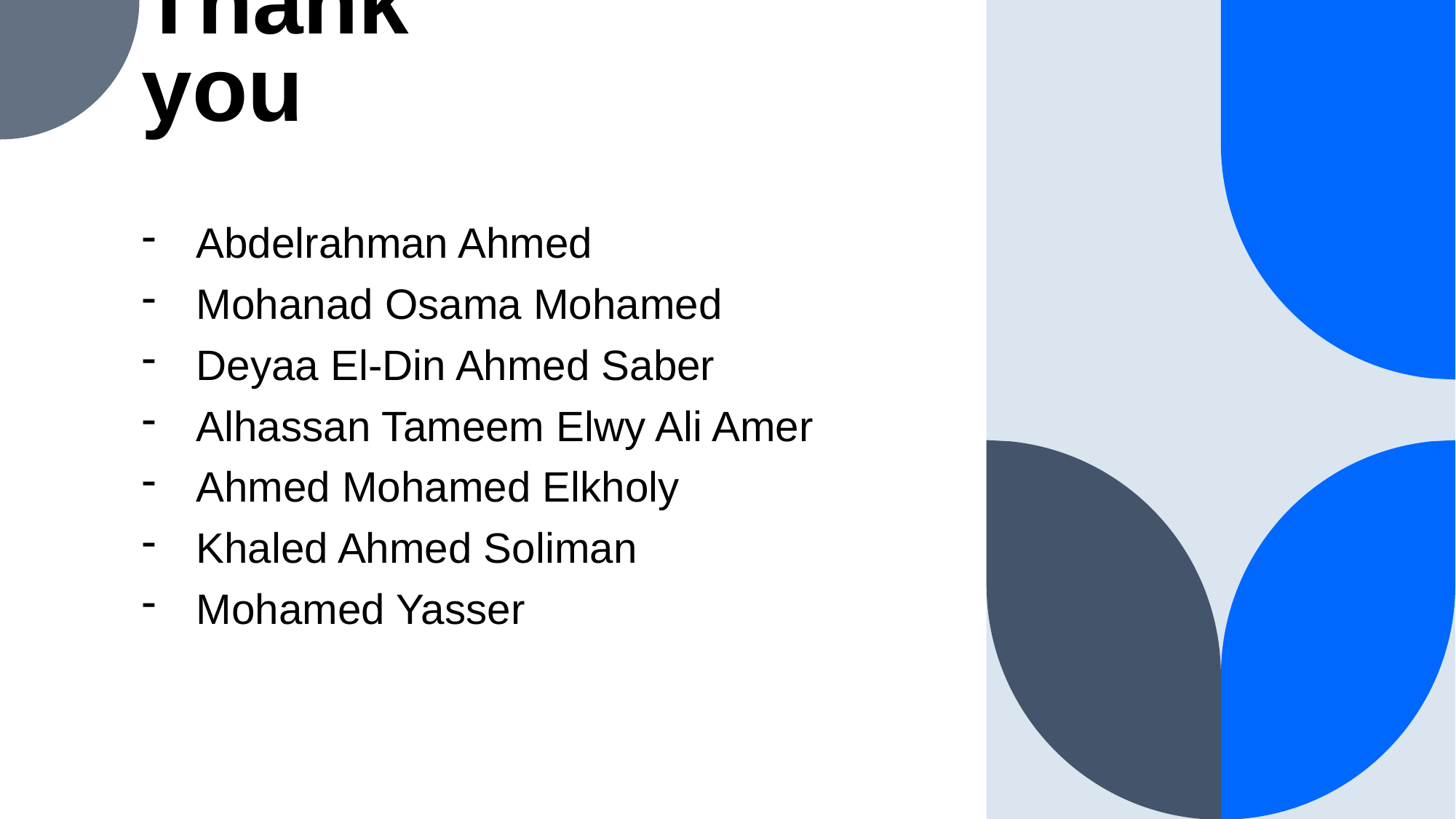

# Thank you
Abdelrahman Ahmed
Mohanad Osama Mohamed
Deyaa El-Din Ahmed Saber
Alhassan Tameem Elwy Ali Amer
Ahmed Mohamed Elkholy
Khaled Ahmed Soliman
Mohamed Yasser